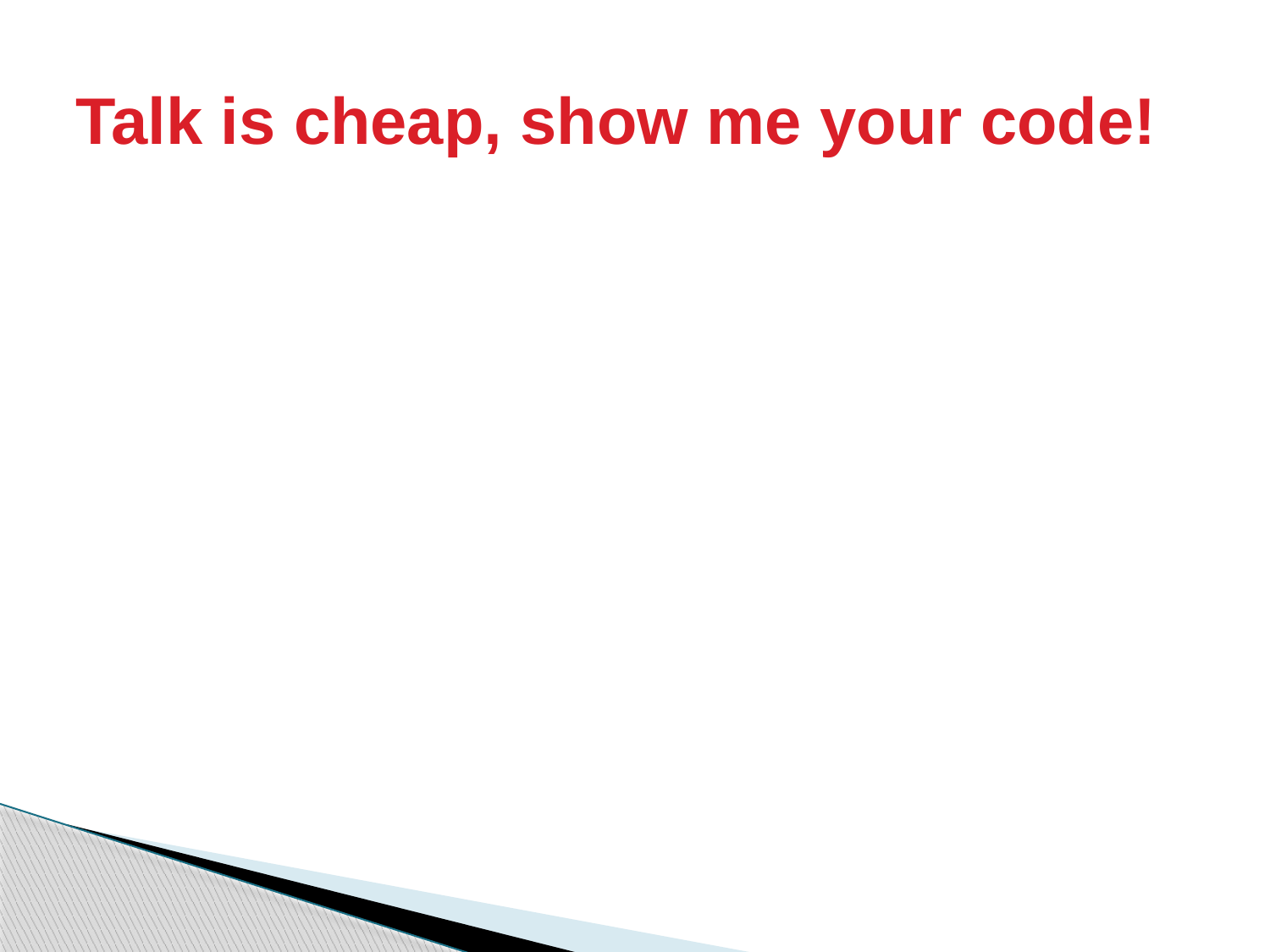

# Talk is cheap, show me your code!